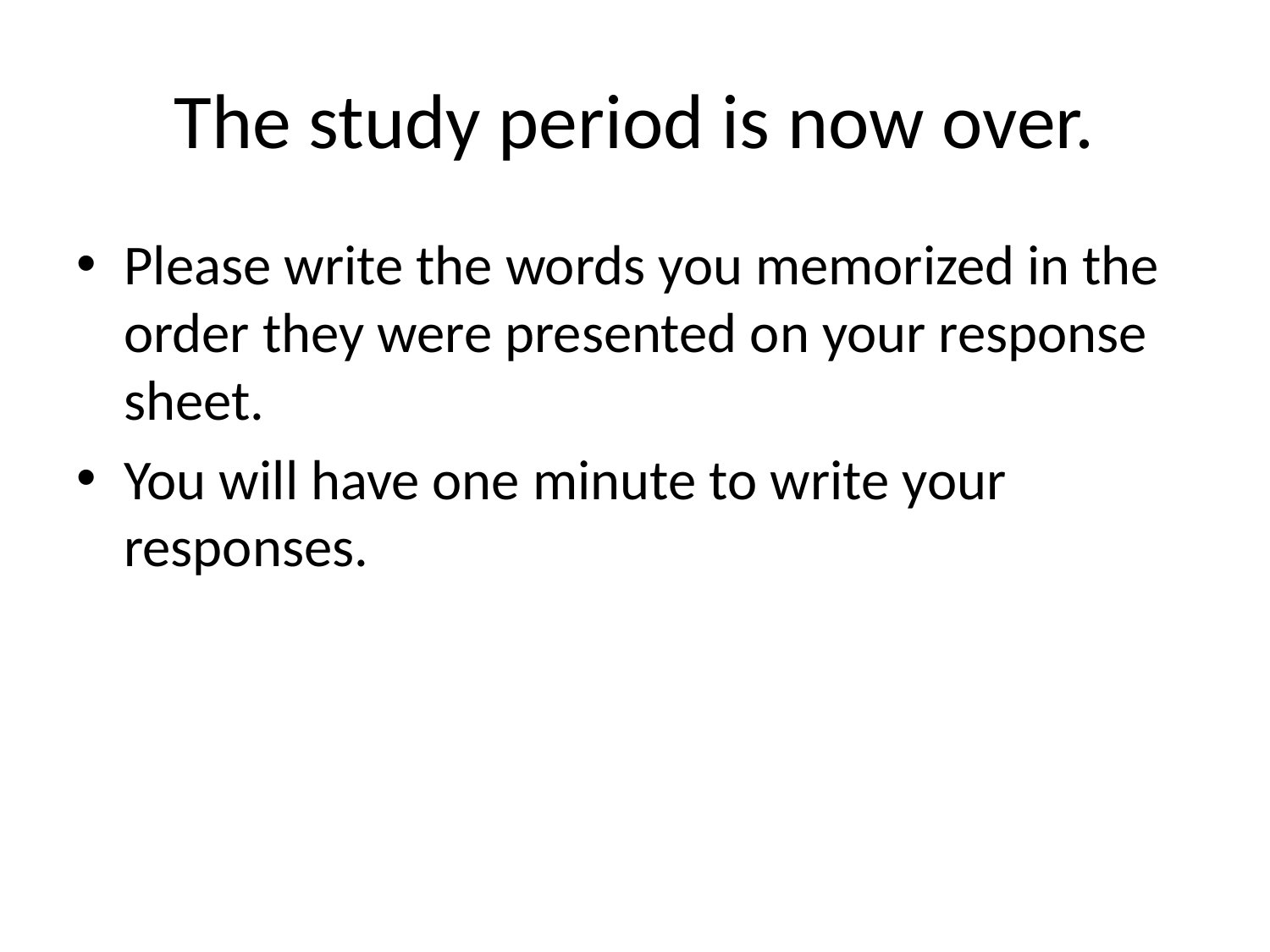

# The study period is now over.
Please write the words you memorized in the order they were presented on your response sheet.
You will have one minute to write your responses.